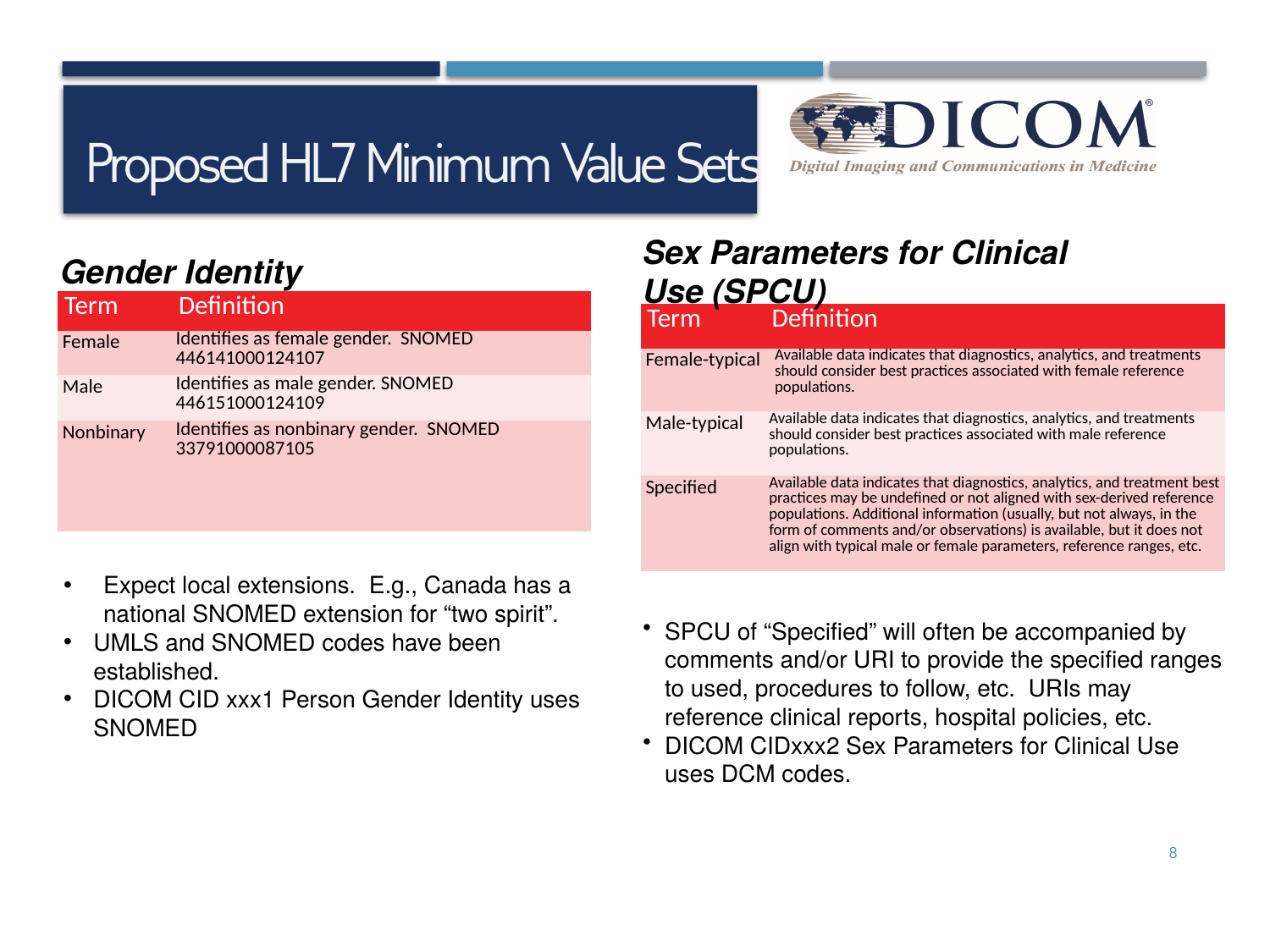

# Proposed HL7 Minimum Value Sets
Sex Parameters for Clinical Use (SPCU)
Gender Identity
| Term | Definition |
| --- | --- |
| Female | Identifies as female gender. SNOMED 446141000124107 |
| Male | Identifies as male gender. SNOMED 446151000124109 |
| Nonbinary | Identifies as nonbinary gender. SNOMED 33791000087105 |
| Term | Definition |
| --- | --- |
| Female-typical | Available data indicates that diagnostics, analytics, and treatments should consider best practices associated with female reference populations. |
| Male-typical | Available data indicates that diagnostics, analytics, and treatments should consider best practices associated with male reference populations. |
| Specified | Available data indicates that diagnostics, analytics, and treatment best practices may be undefined or not aligned with sex-derived reference populations. Additional information (usually, but not always, in the form of comments and/or observations) is available, but it does not align with typical male or female parameters, reference ranges, etc. |

Expect local extensions.  E.g., Canada has a national SNOMED extension for “two spirit”.
UMLS and SNOMED codes have been established.
DICOM CID xxx1 Person Gender Identity uses SNOMED

SPCU of “Specified” will often be accompanied by comments and/or URI to provide the specified ranges to used, procedures to follow, etc.  URIs may reference clinical reports, hospital policies, etc.
DICOM CIDxxx2 Sex Parameters for Clinical Use uses DCM codes.
8